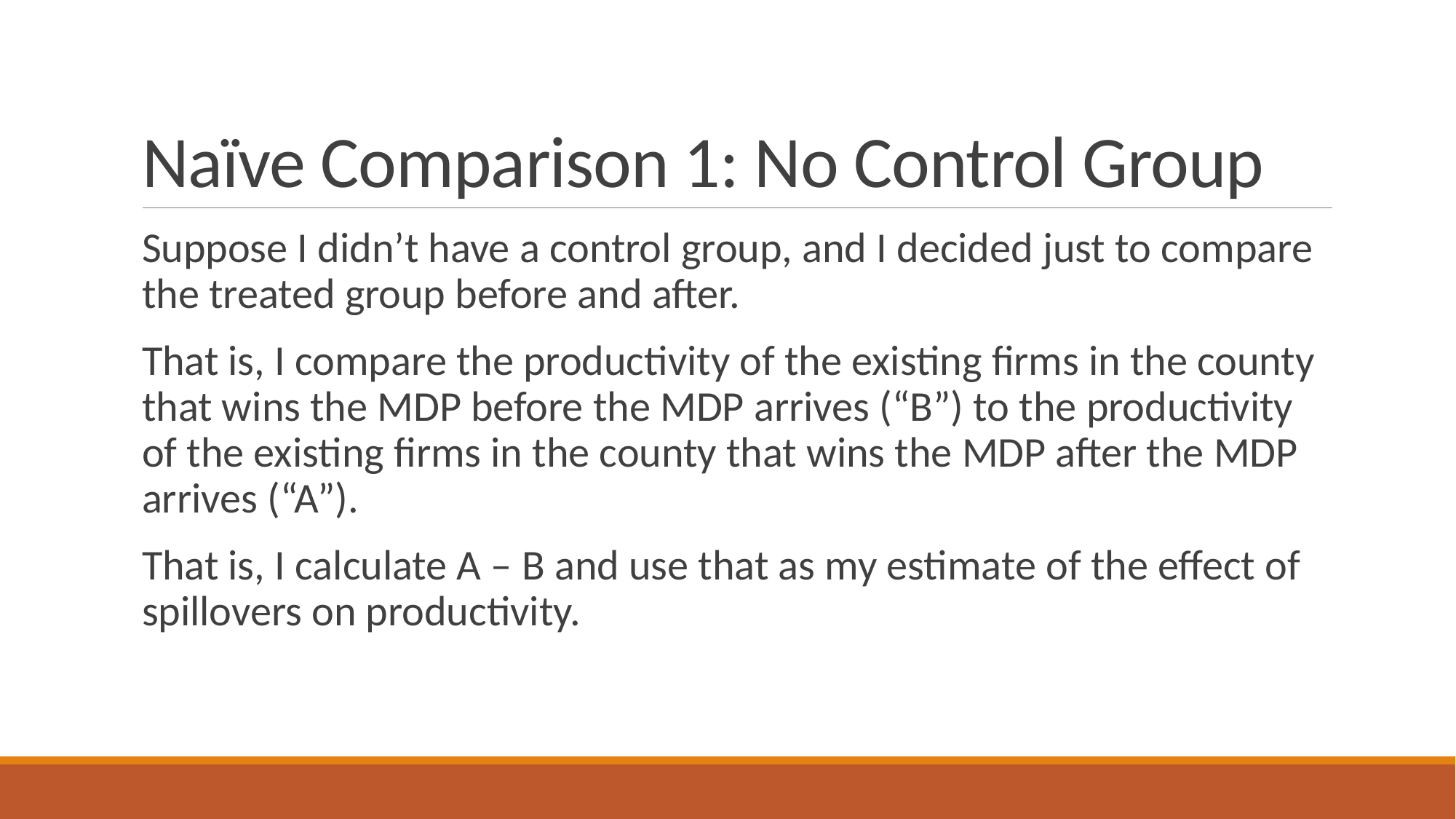

# Naïve Comparison 1: No Control Group
Suppose I didn’t have a control group, and I decided just to compare the treated group before and after.
That is, I compare the productivity of the existing firms in the county that wins the MDP before the MDP arrives (“B”) to the productivity of the existing firms in the county that wins the MDP after the MDP arrives (“A”).
That is, I calculate A – B and use that as my estimate of the effect of spillovers on productivity.